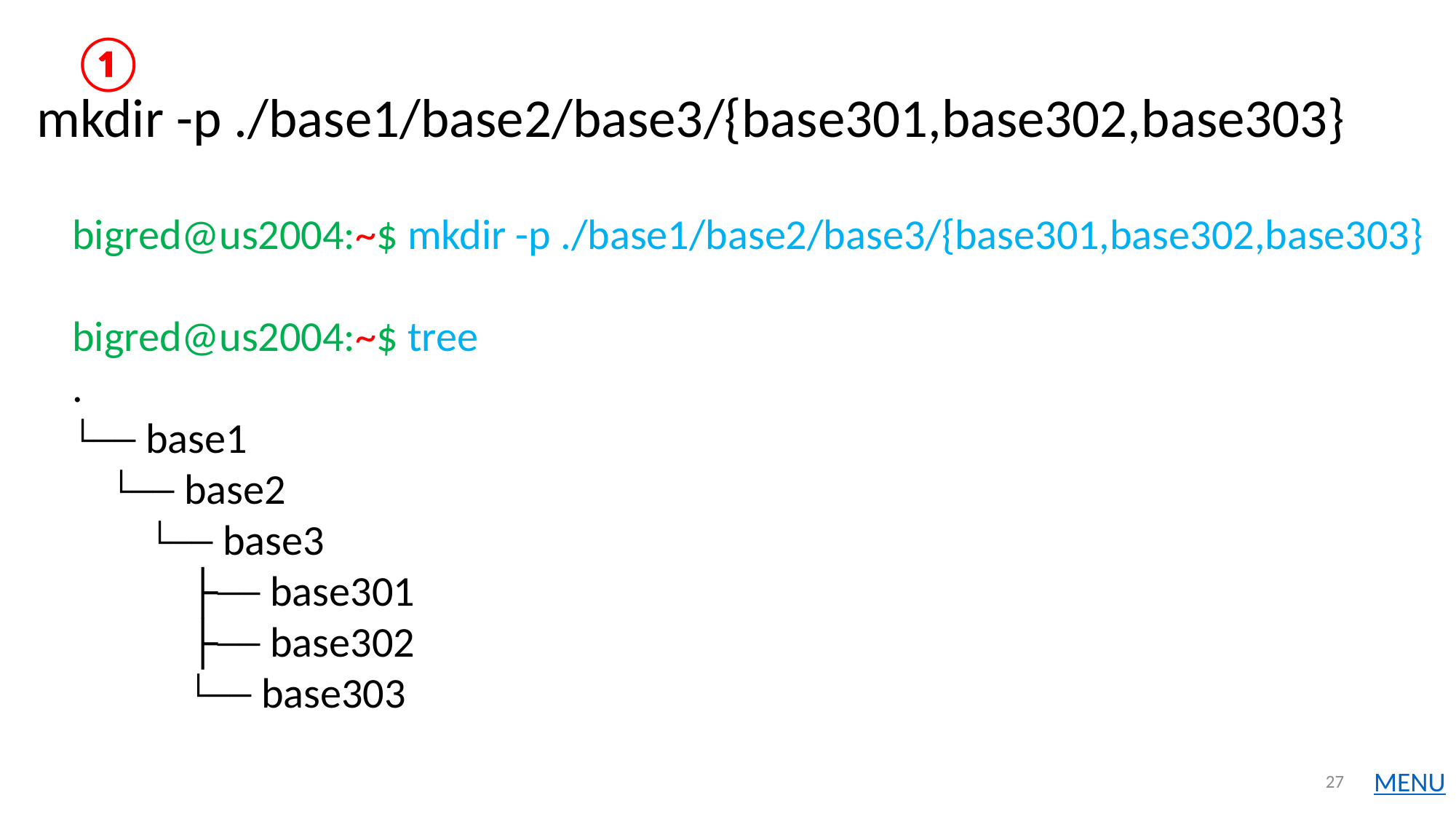

①
# mkdir -p ./base1/base2/base3/{base301,base302,base303}
bigred@us2004:~$ mkdir -p ./base1/base2/base3/{base301,base302,base303}

bigred@us2004:~$ tree
.
└── base1
    └── base2
        └── base3
            ├── base301
            ├── base302
            └── base303
27